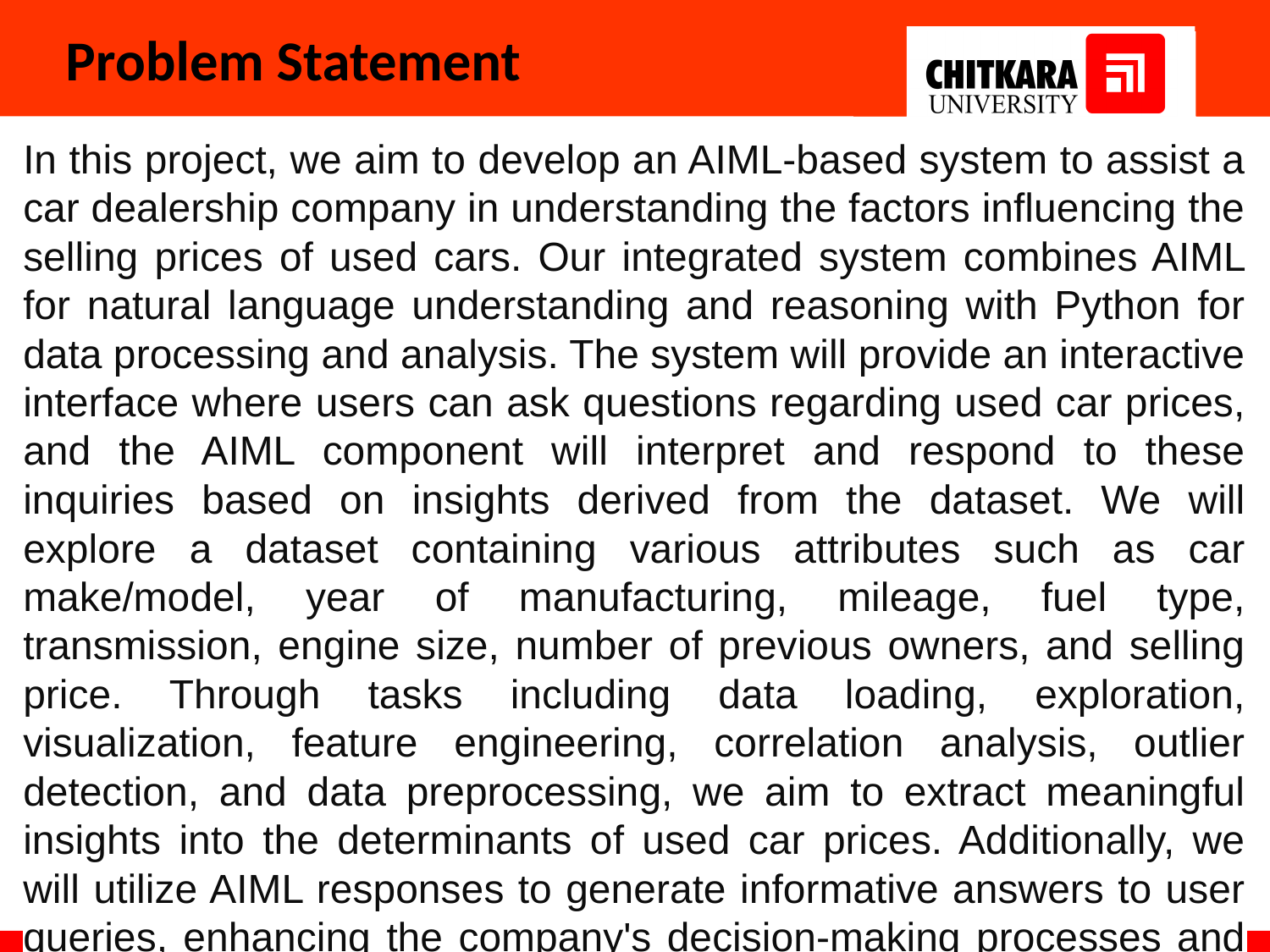

# Problem Statement
In this project, we aim to develop an AIML-based system to assist a car dealership company in understanding the factors influencing the selling prices of used cars. Our integrated system combines AIML for natural language understanding and reasoning with Python for data processing and analysis. The system will provide an interactive interface where users can ask questions regarding used car prices, and the AIML component will interpret and respond to these inquiries based on insights derived from the dataset. We will explore a dataset containing various attributes such as car make/model, year of manufacturing, mileage, fuel type, transmission, engine size, number of previous owners, and selling price. Through tasks including data loading, exploration, visualization, feature engineering, correlation analysis, outlier detection, and data preprocessing, we aim to extract meaningful insights into the determinants of used car prices. Additionally, we will utilize AIML responses to generate informative answers to user queries, enhancing the company's decision-making processes and customer interactions.